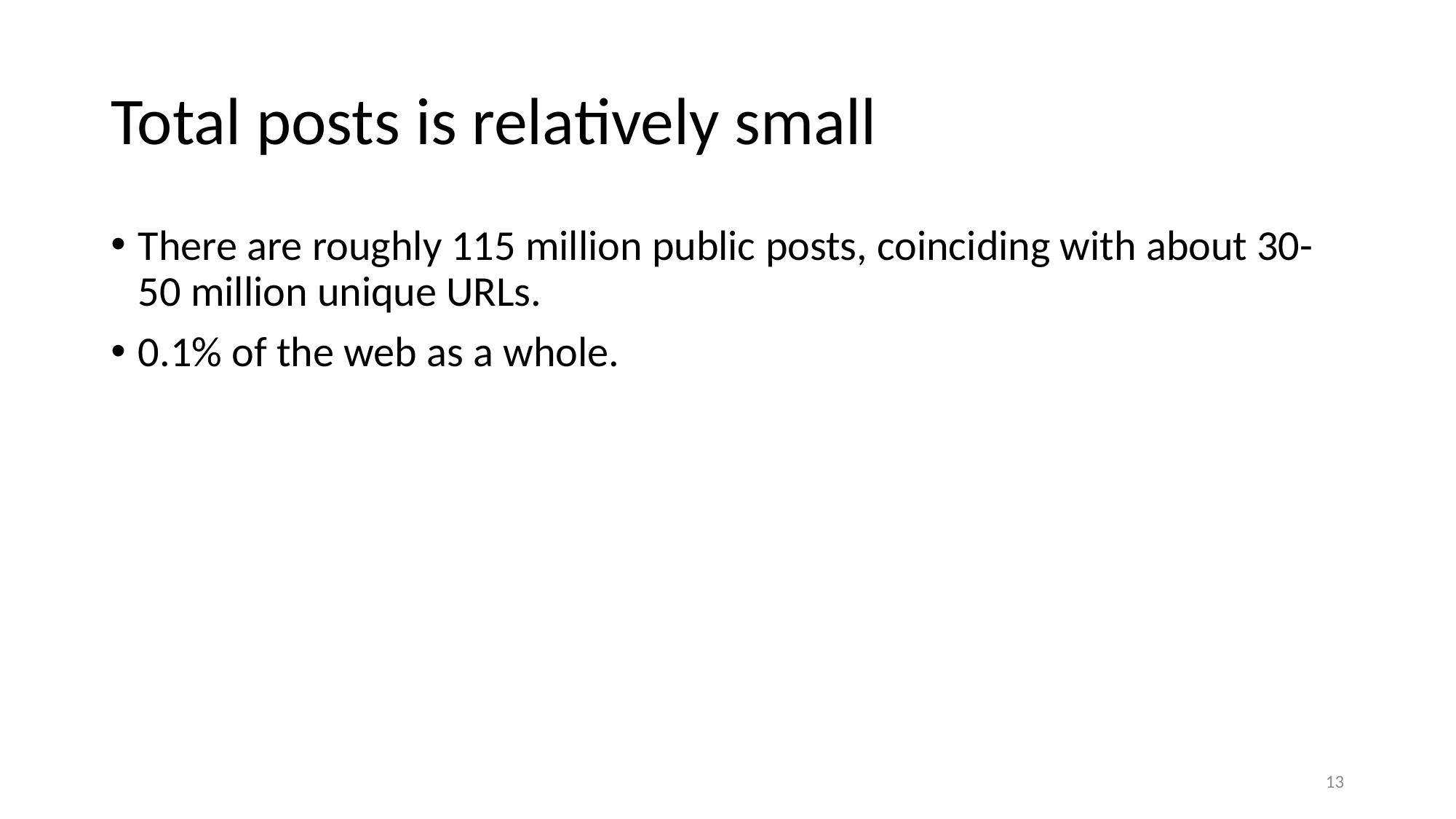

# Total posts is relatively small
There are roughly 115 million public posts, coinciding with about 30-50 million unique URLs.
0.1% of the web as a whole.
13